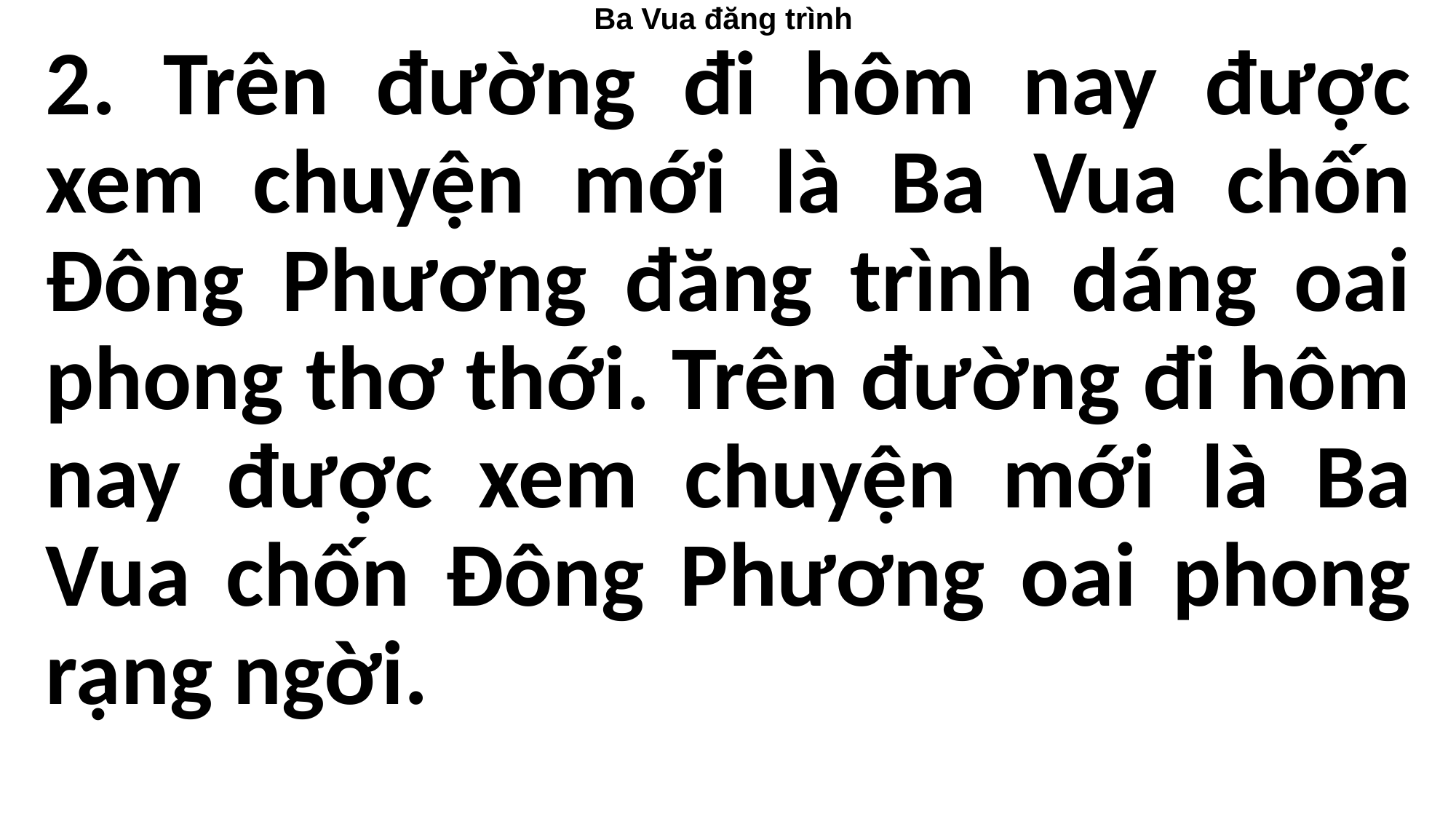

Ba Vua đăng trình
2. Trên đường đi hôm nay được xem chuyện mới là Ba Vua chốn Đông Phương đăng trình dáng oai phong thơ thới. Trên đường đi hôm nay được xem chuyện mới là Ba Vua chốn Đông Phương oai phong rạng ngời.
#